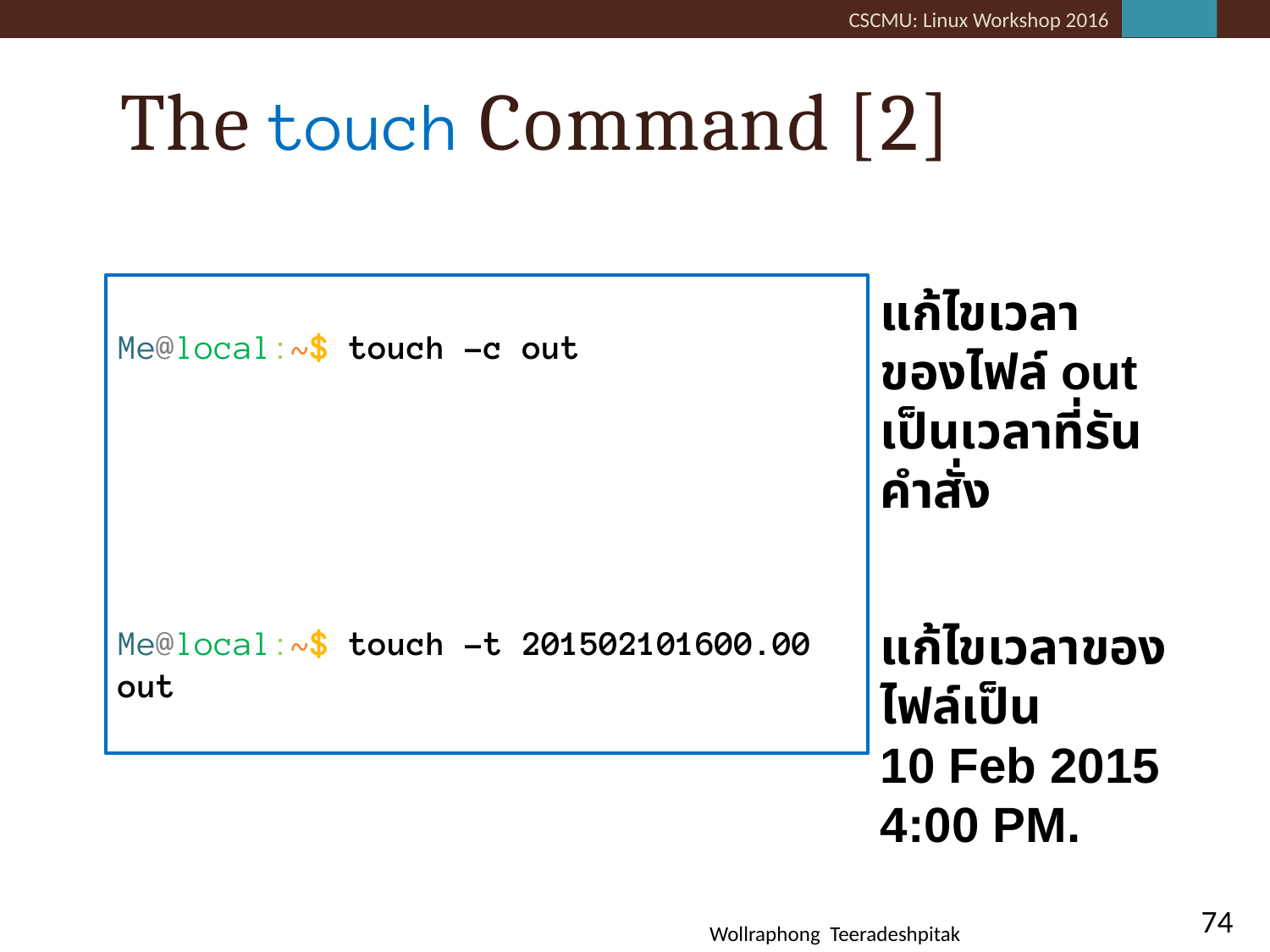

# The touch Command [2]

Me@local:~$ touch –c out

Me@local:~$ touch –t 201502101600.00 out

แก้ไขเวลาของไฟล์ out เป็นเวลาที่รันคำสั่ง
แก้ไขเวลาของไฟล์เป็น
10 Feb 2015 4:00 PM.
74
Wollraphong  Teeradeshpitak